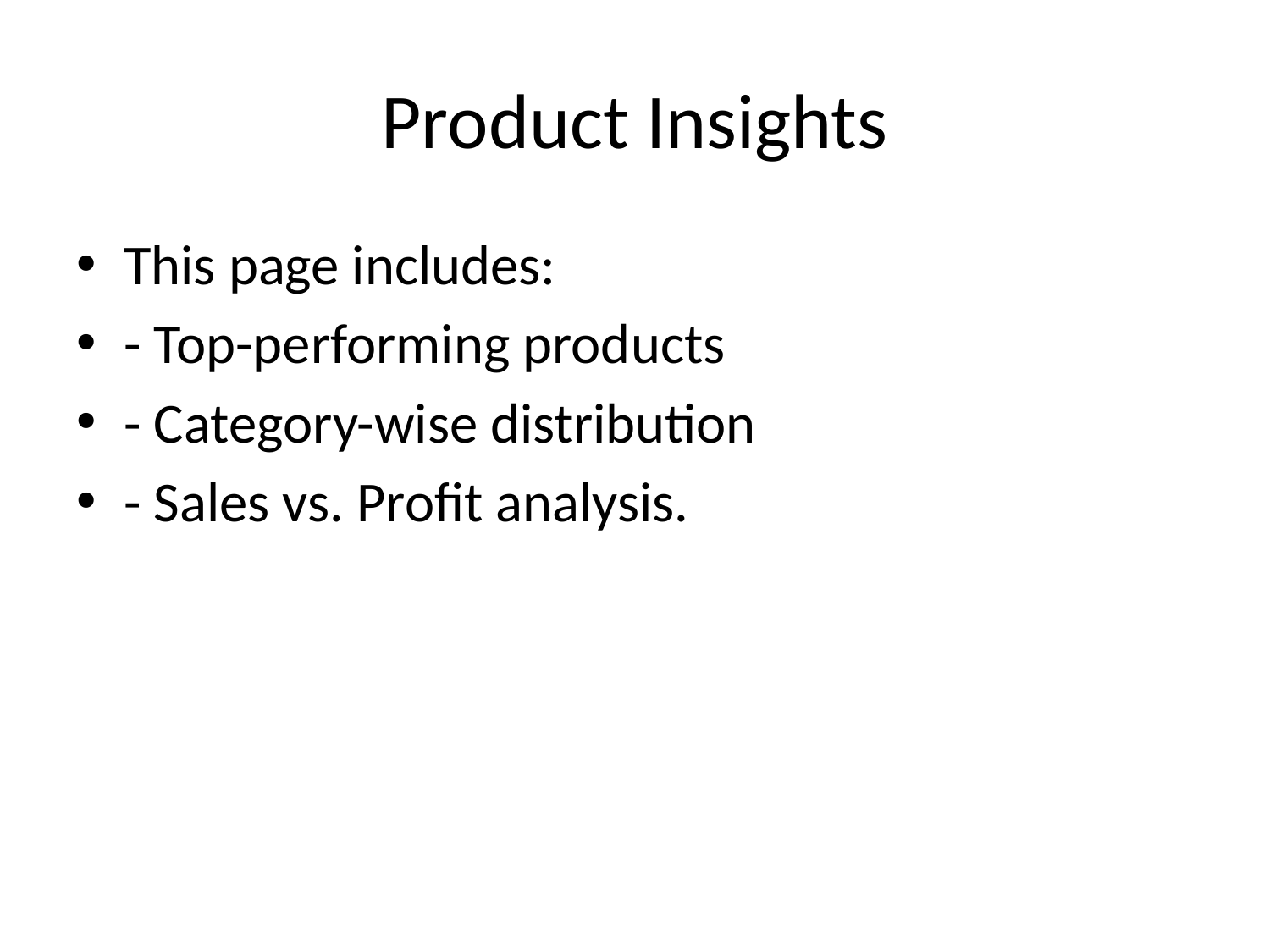

# Product Insights
This page includes:
- Top-performing products
- Category-wise distribution
- Sales vs. Profit analysis.